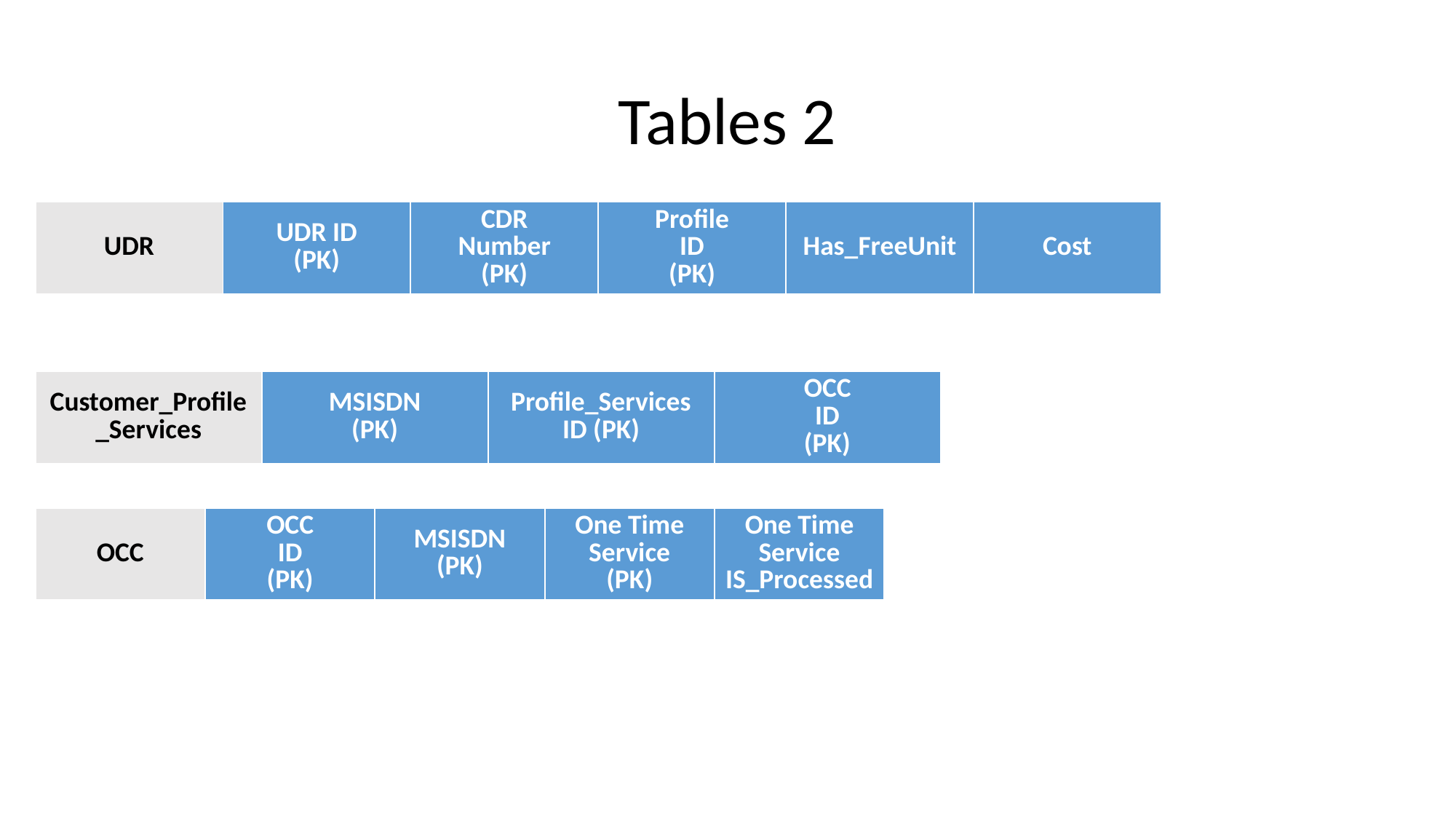

# Tables 2
| UDR | UDR ID (PK) | CDR Number (PK) | Profile ID (PK) | Has\_FreeUnit | Cost |
| --- | --- | --- | --- | --- | --- |
| Customer\_Profile\_Services | MSISDN (PK) | Profile\_Services ID (PK) | OCC ID (PK) |
| --- | --- | --- | --- |
| OCC | OCC ID (PK) | MSISDN (PK) | One Time Service (PK) | One Time Service IS\_Processed |
| --- | --- | --- | --- | --- |